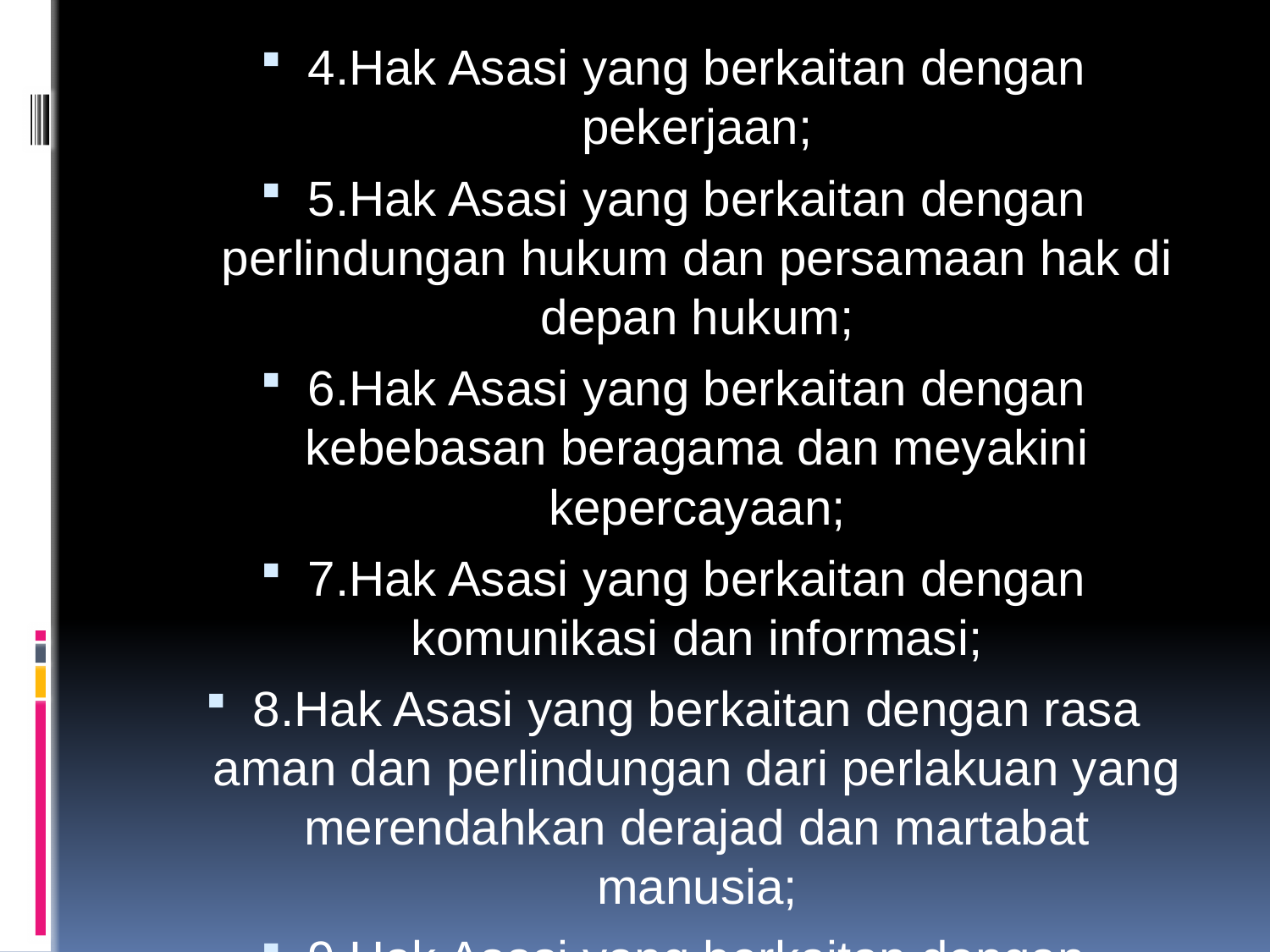

4.Hak Asasi yang berkaitan dengan pekerjaan;
5.Hak Asasi yang berkaitan dengan perlindungan hukum dan persamaan hak di depan hukum;
6.Hak Asasi yang berkaitan dengan kebebasan beragama dan meyakini kepercayaan;
7.Hak Asasi yang berkaitan dengan komunikasi dan informasi;
8.Hak Asasi yang berkaitan dengan rasa aman dan perlindungan dari perlakuan yang merendahkan derajad dan martabat manusia;
9.Hak Asasi yang berkaitan dengan kesejahteraan sosial;
10.Hak Asasi yang berkaitan dengan persamaan dan keadilan.